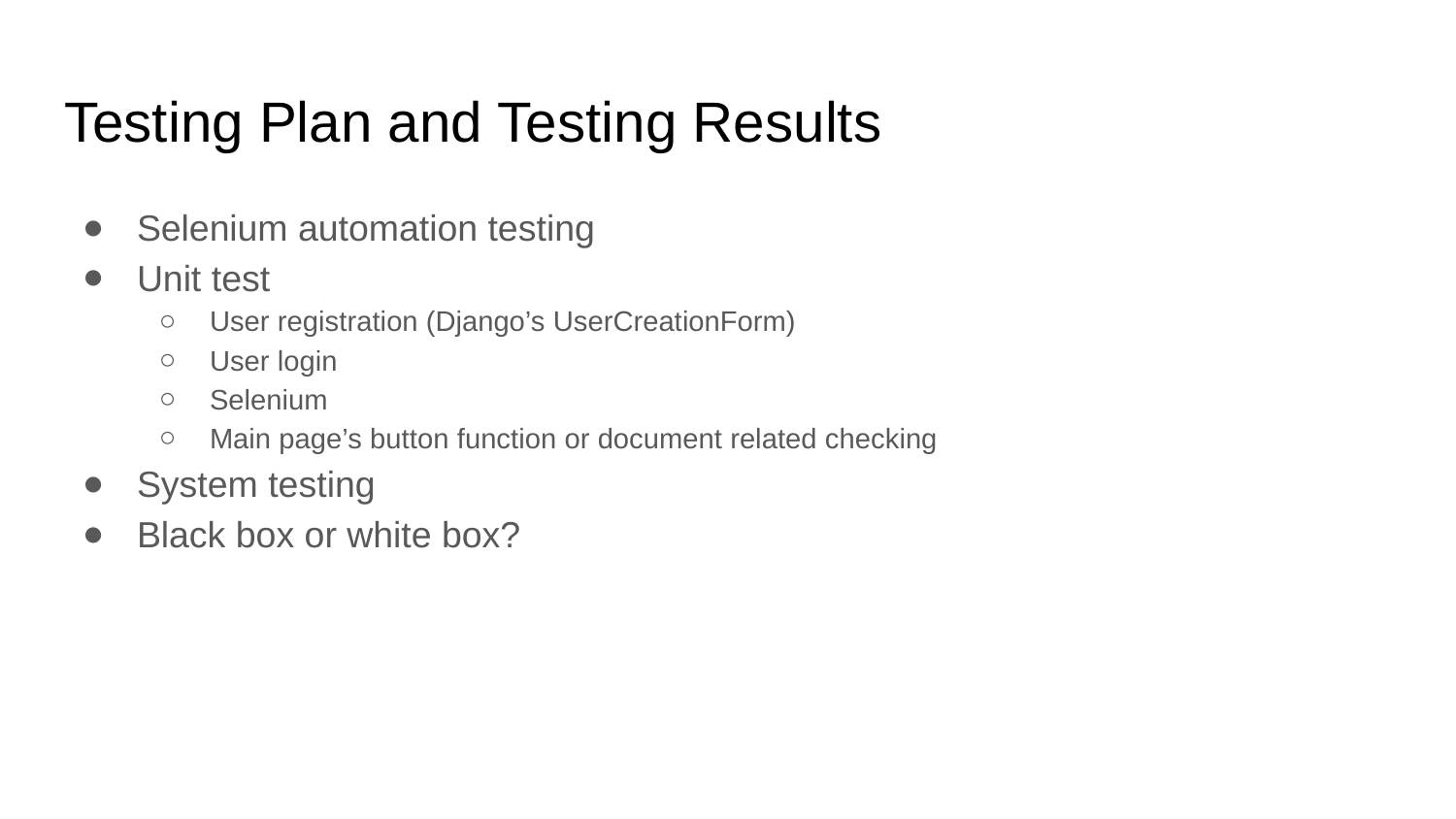

# Testing Plan and Testing Results
Selenium automation testing
Unit test
User registration (Django’s UserCreationForm)
User login
Selenium
Main page’s button function or document related checking
System testing
Black box or white box?